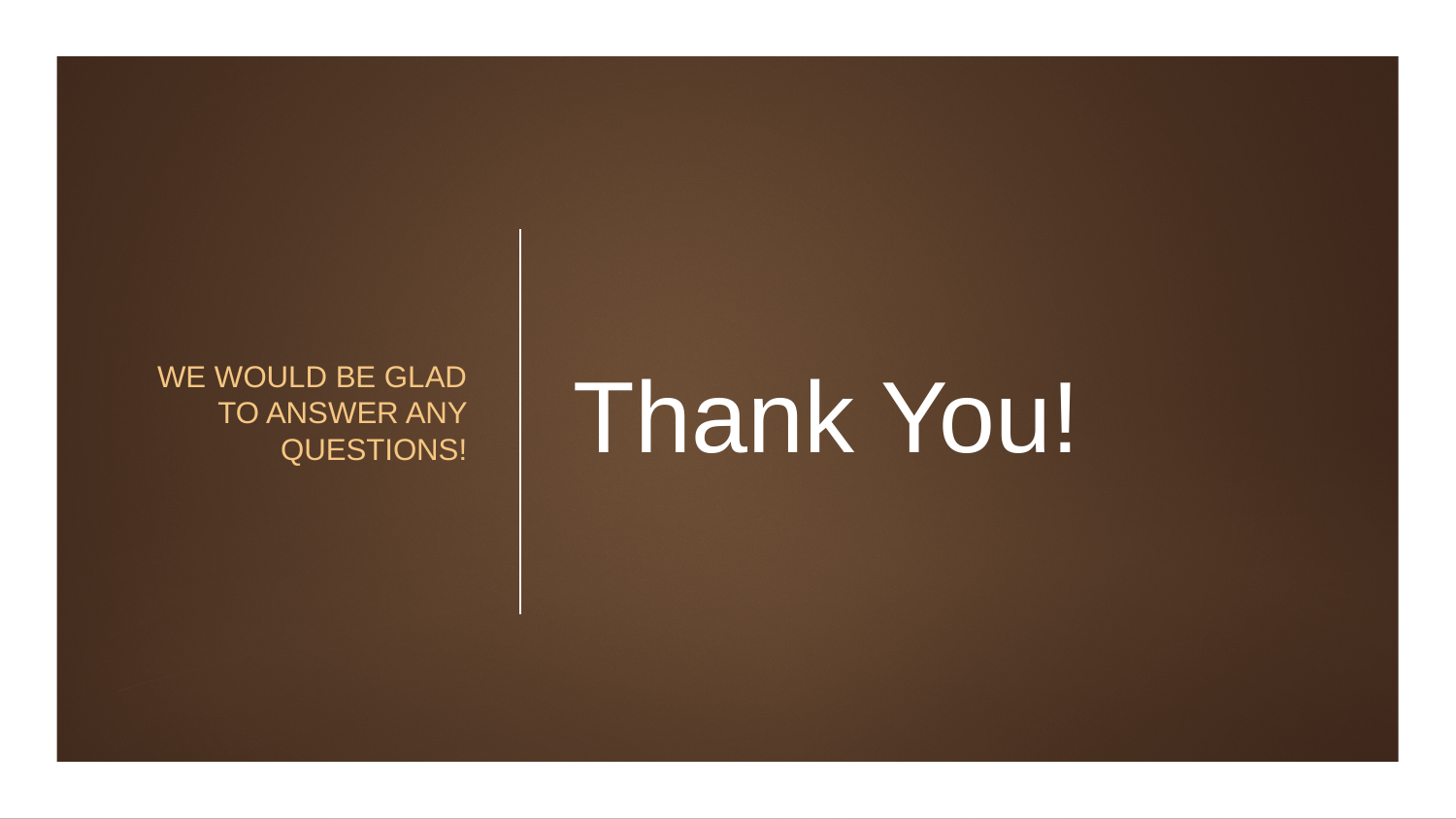

We would be glad to answer any questions!
# Thank You!